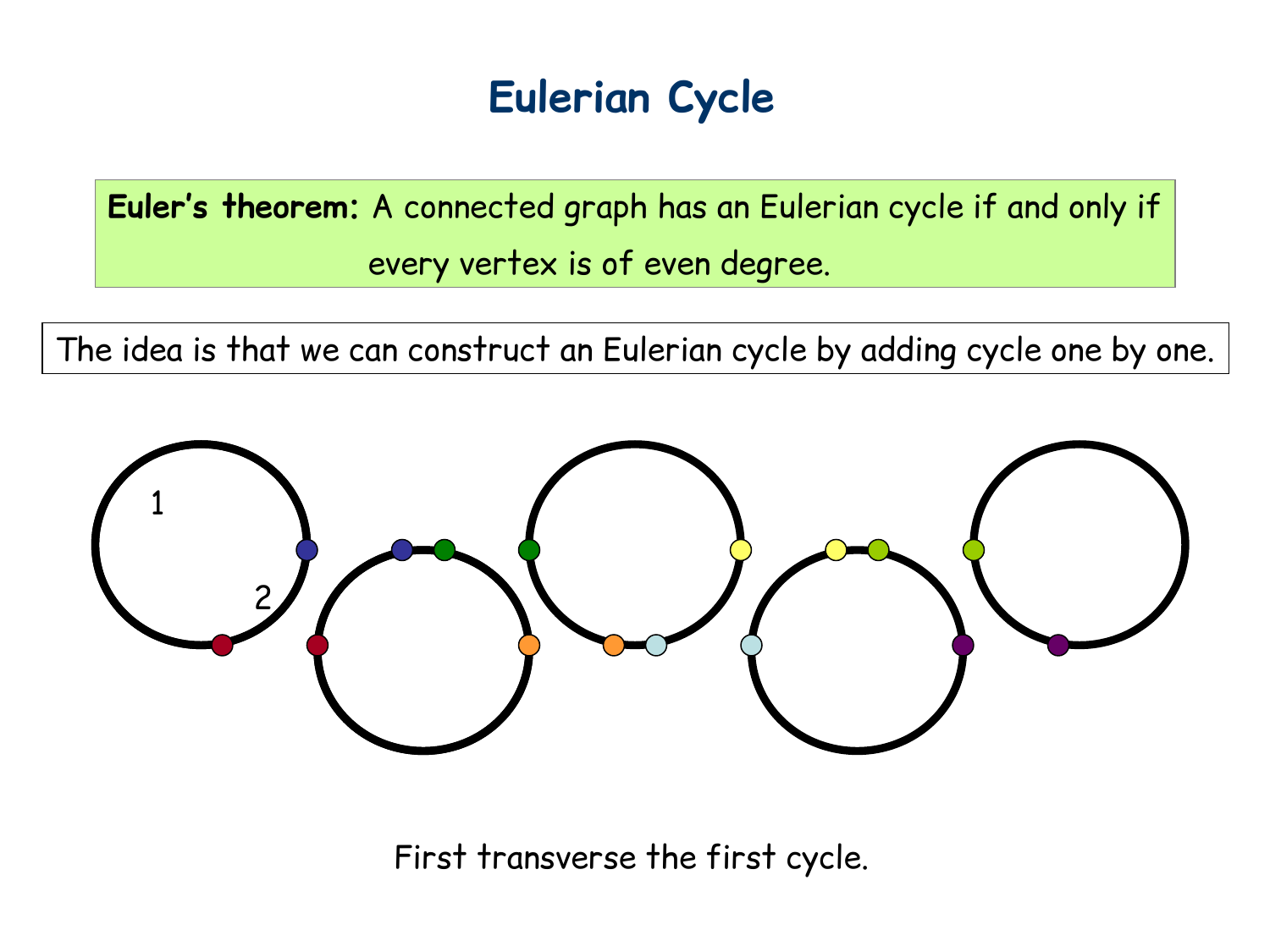

Eulerian Cycle
Euler’s theorem: A connected graph has an Eulerian cycle if and only if
	              every vertex is of even degree.
The idea is that we can construct an Eulerian cycle by adding cycle one by one.

1

2

First transverse the first cycle.